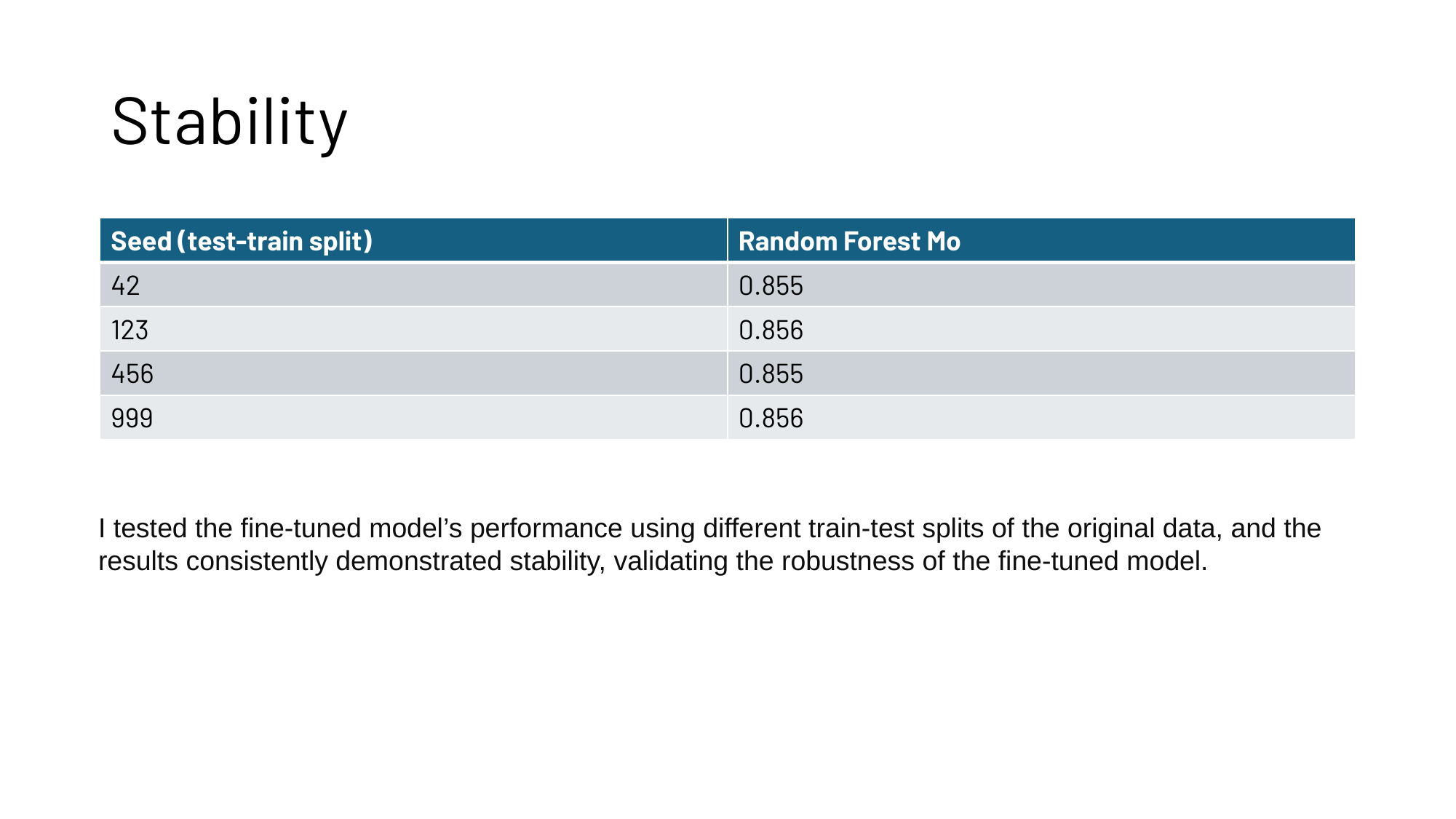

# Stability
| Seed (test-train split) | Random Forest Mo |
| --- | --- |
| 42 | 0.855 |
| 123 | 0.856 |
| 456 | 0.855 |
| 999 | 0.856 |
I tested the fine-tuned model’s performance using different train-test splits of the original data, and the results consistently demonstrated stability, validating the robustness of the fine-tuned model.